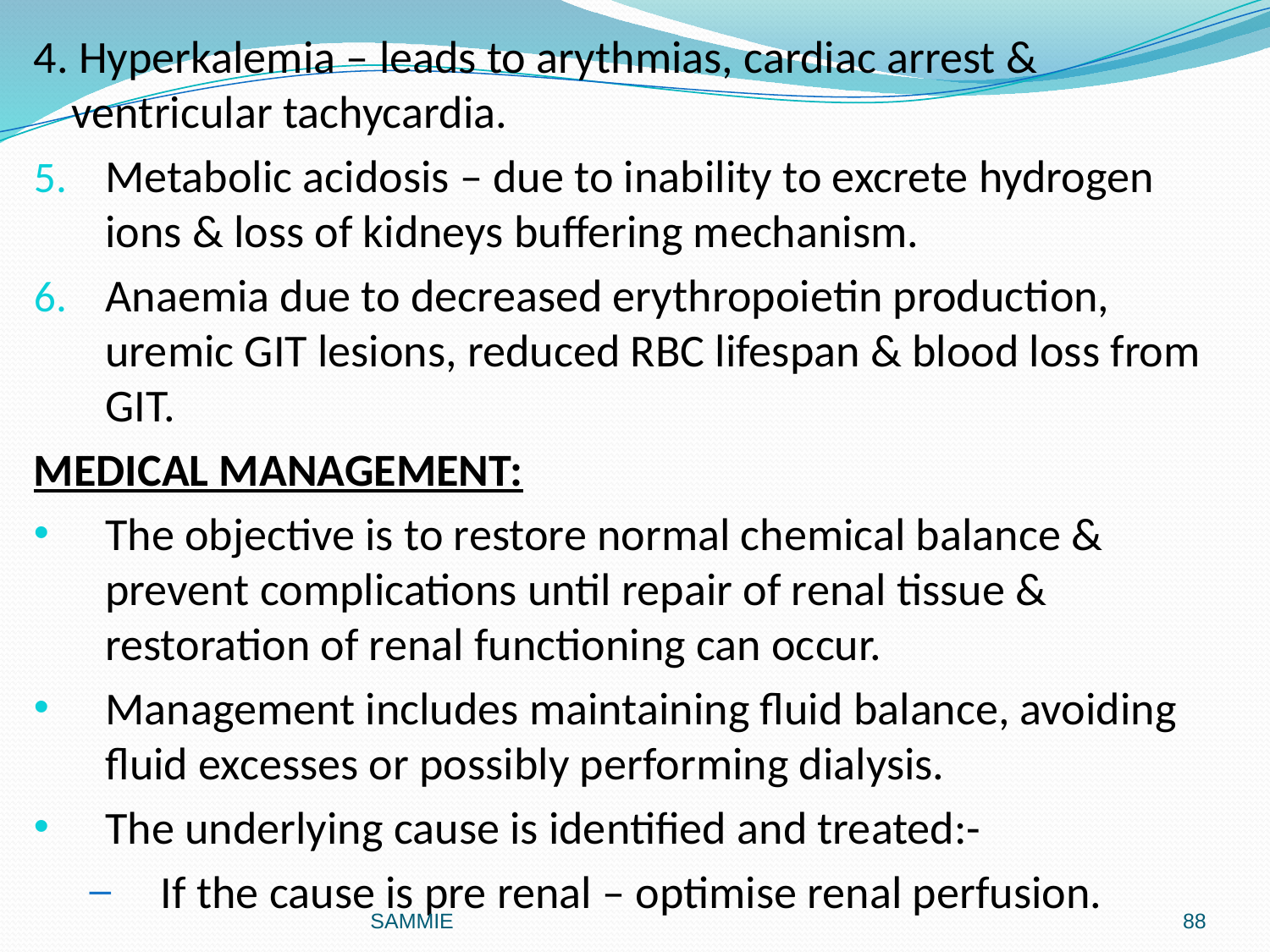

#
4. Hyperkalemia – leads to arythmias, cardiac arrest & ventricular tachycardia.
Metabolic acidosis – due to inability to excrete hydrogen ions & loss of kidneys buffering mechanism.
Anaemia due to decreased erythropoietin production, uremic GIT lesions, reduced RBC lifespan & blood loss from GIT.
MEDICAL MANAGEMENT:
The objective is to restore normal chemical balance & prevent complications until repair of renal tissue & restoration of renal functioning can occur.
Management includes maintaining fluid balance, avoiding fluid excesses or possibly performing dialysis.
The underlying cause is identified and treated:-
If the cause is pre renal – optimise renal perfusion.
SAMMIE
88